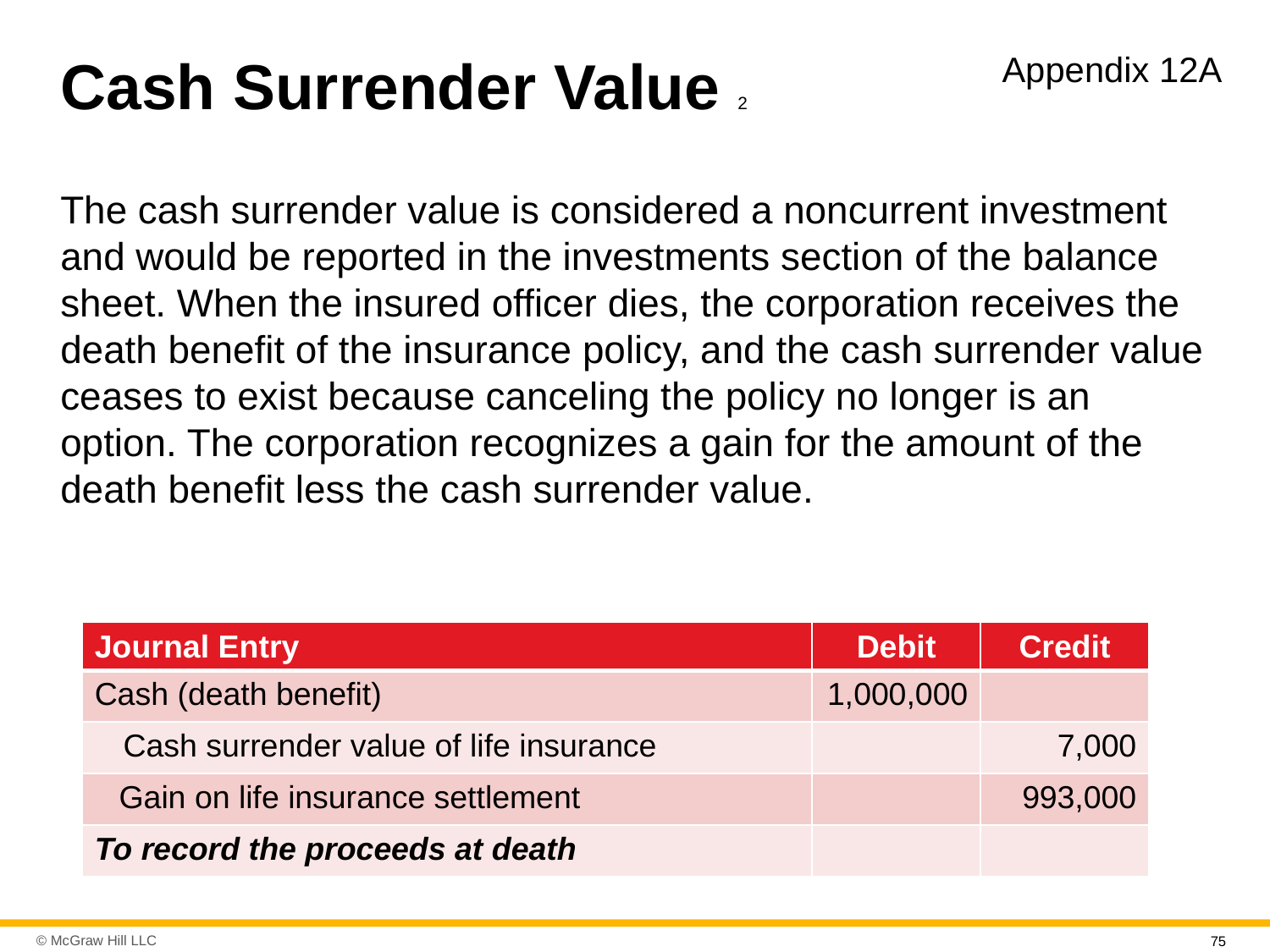

# Cash Surrender Value 2
Appendix 12A
The cash surrender value is considered a noncurrent investment and would be reported in the investments section of the balance sheet. When the insured officer dies, the corporation receives the death benefit of the insurance policy, and the cash surrender value ceases to exist because canceling the policy no longer is an option. The corporation recognizes a gain for the amount of the death benefit less the cash surrender value.
| Journal Entry | Debit | Credit |
| --- | --- | --- |
| Cash (death benefit) | 1,000,000 |  |
| Cash surrender value of life insurance |  | 7,000 |
| Gain on life insurance settlement |  | 993,000 |
| To record the proceeds at death |  |  |
75